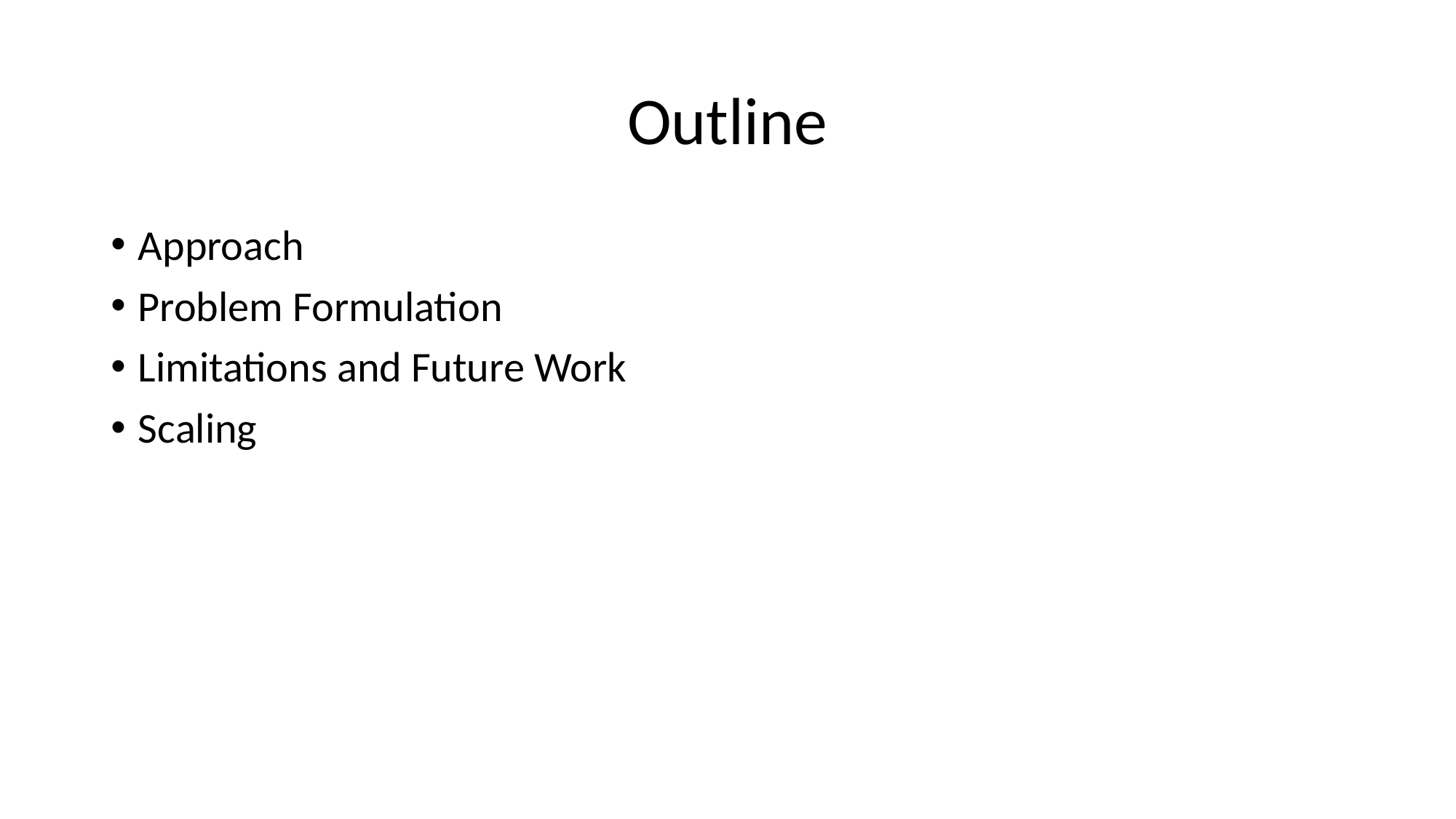

# Outline
Approach
Problem Formulation
Limitations and Future Work
Scaling